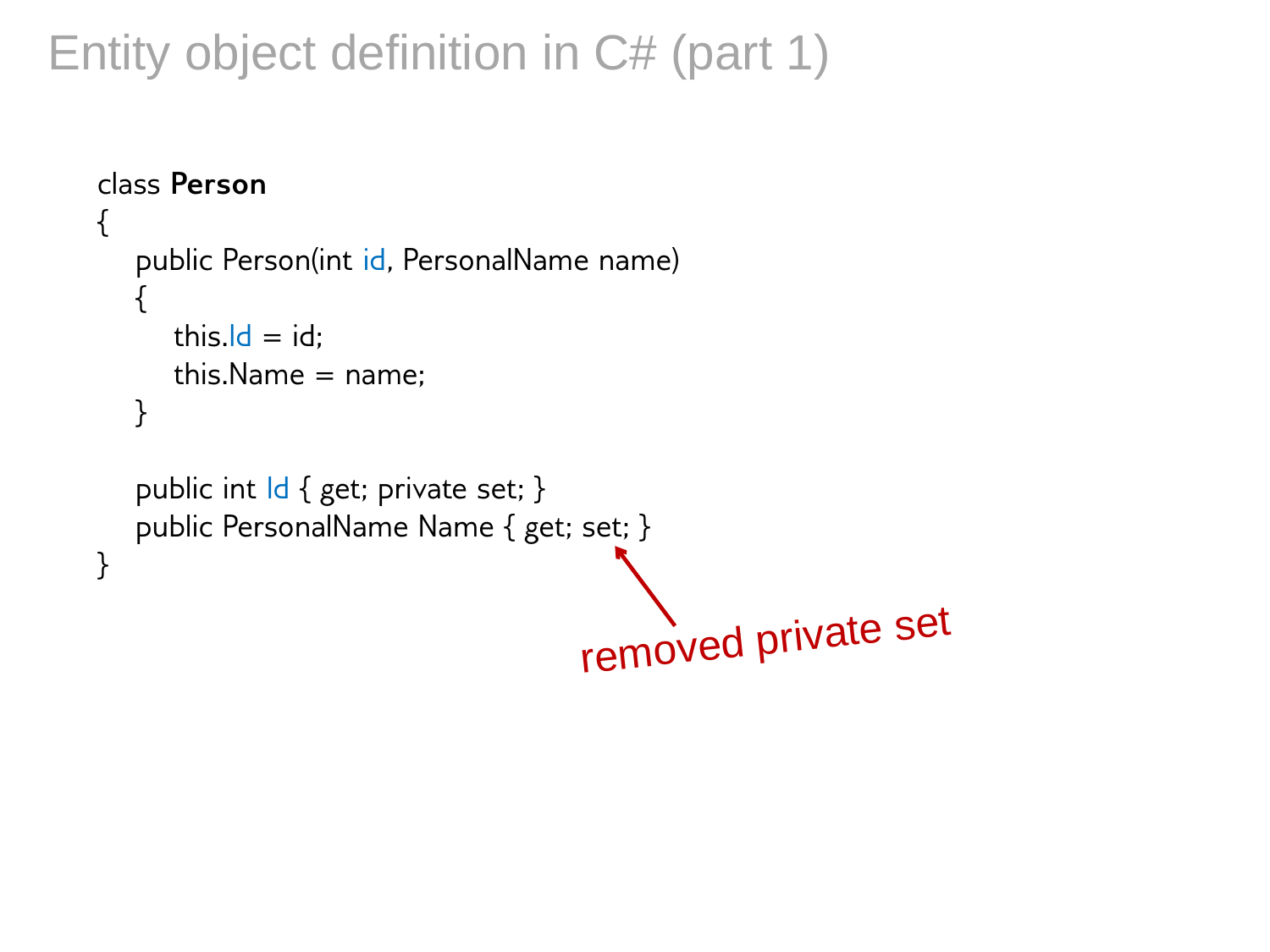

# Entity object definition in C# (part 1)
class Person
{
    public Person(int id, PersonalName name)
    {
        this.Id = id;
        this.Name = name;
    }

    public int Id { get; private set; }
    public PersonalName Name { get; set; }
}
removed private set